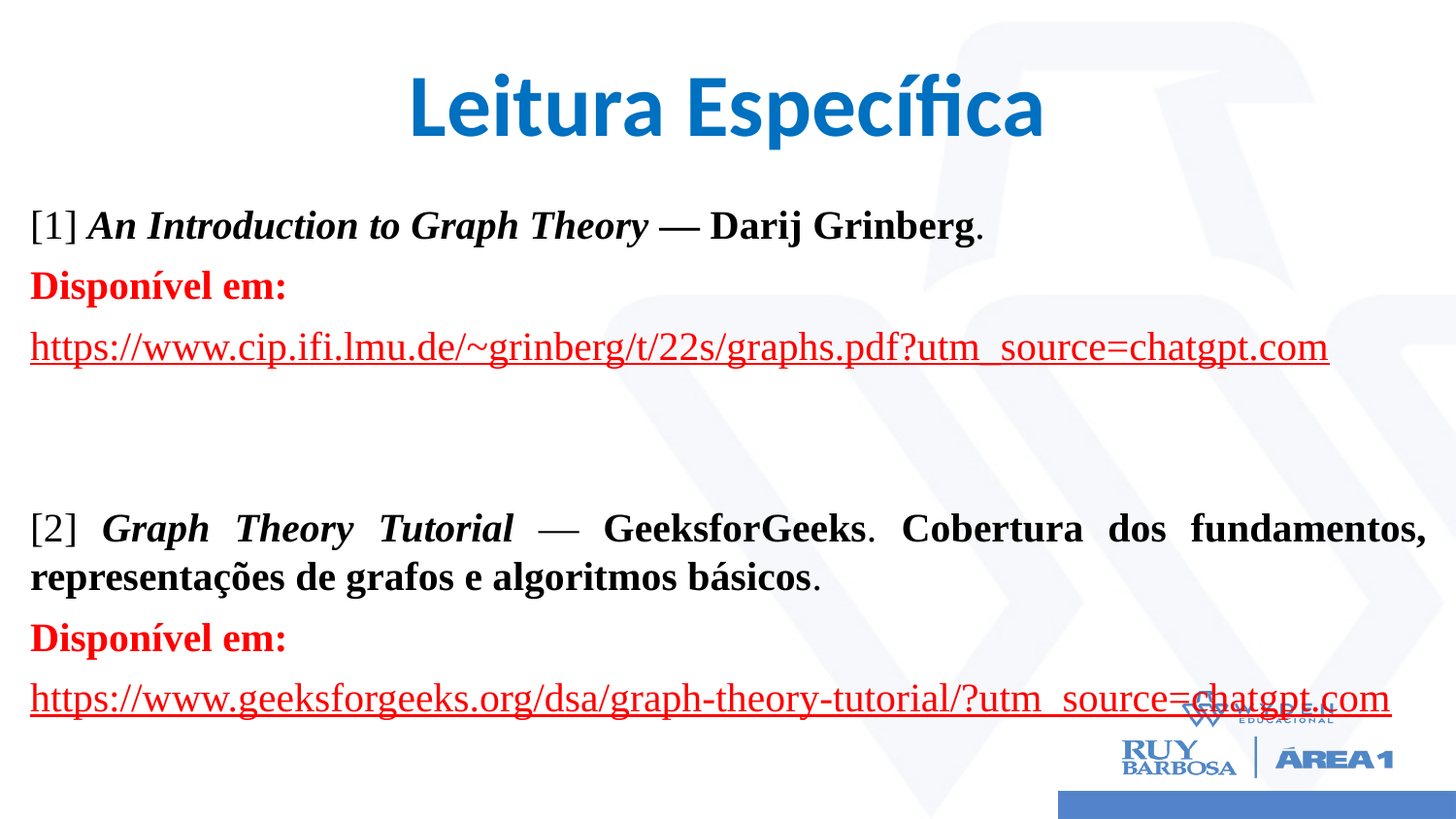

# Leitura Específica
[1] An Introduction to Graph Theory — Darij Grinberg.
Disponível em:
https://www.cip.ifi.lmu.de/~grinberg/t/22s/graphs.pdf?utm_source=chatgpt.com

[2] Graph Theory Tutorial — GeeksforGeeks. Cobertura dos fundamentos, representações de grafos e algoritmos básicos.
Disponível em:
https://www.geeksforgeeks.org/dsa/graph-theory-tutorial/?utm_source=chatgpt.com